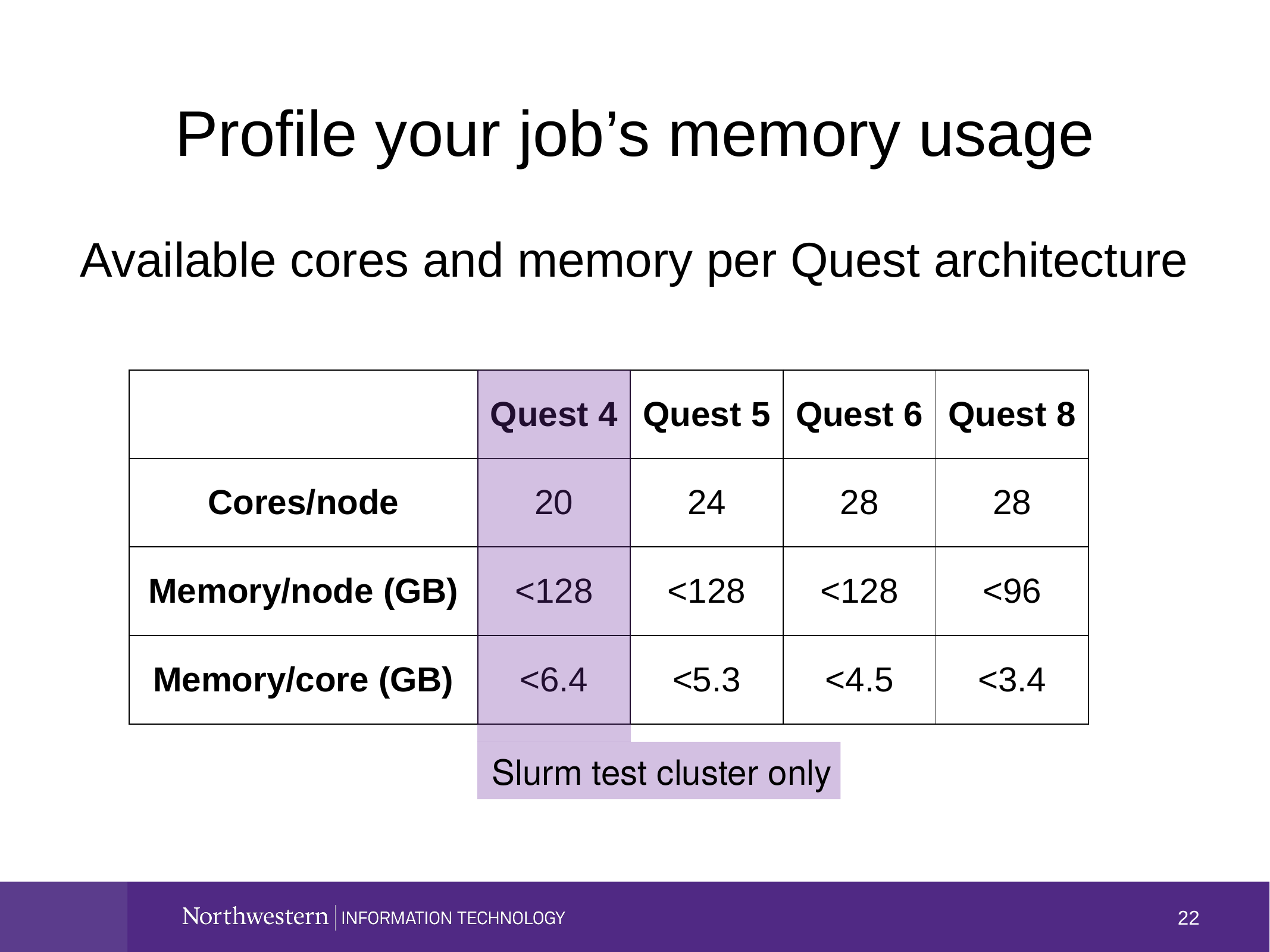

Profile your job’s memory usage
Available cores and memory per Quest architecture
|  | Quest 4 | Quest 5 | Quest 6 | Quest 8 |
| --- | --- | --- | --- | --- |
| Cores/node | 20 | 24 | 28 | 28 |
| Memory/node (GB) | <128 | <128 | <128 | <96 |
| Memory/core (GB) | <6.4 | <5.3 | <4.5 | <3.4 |

Slurm test cluster only
22